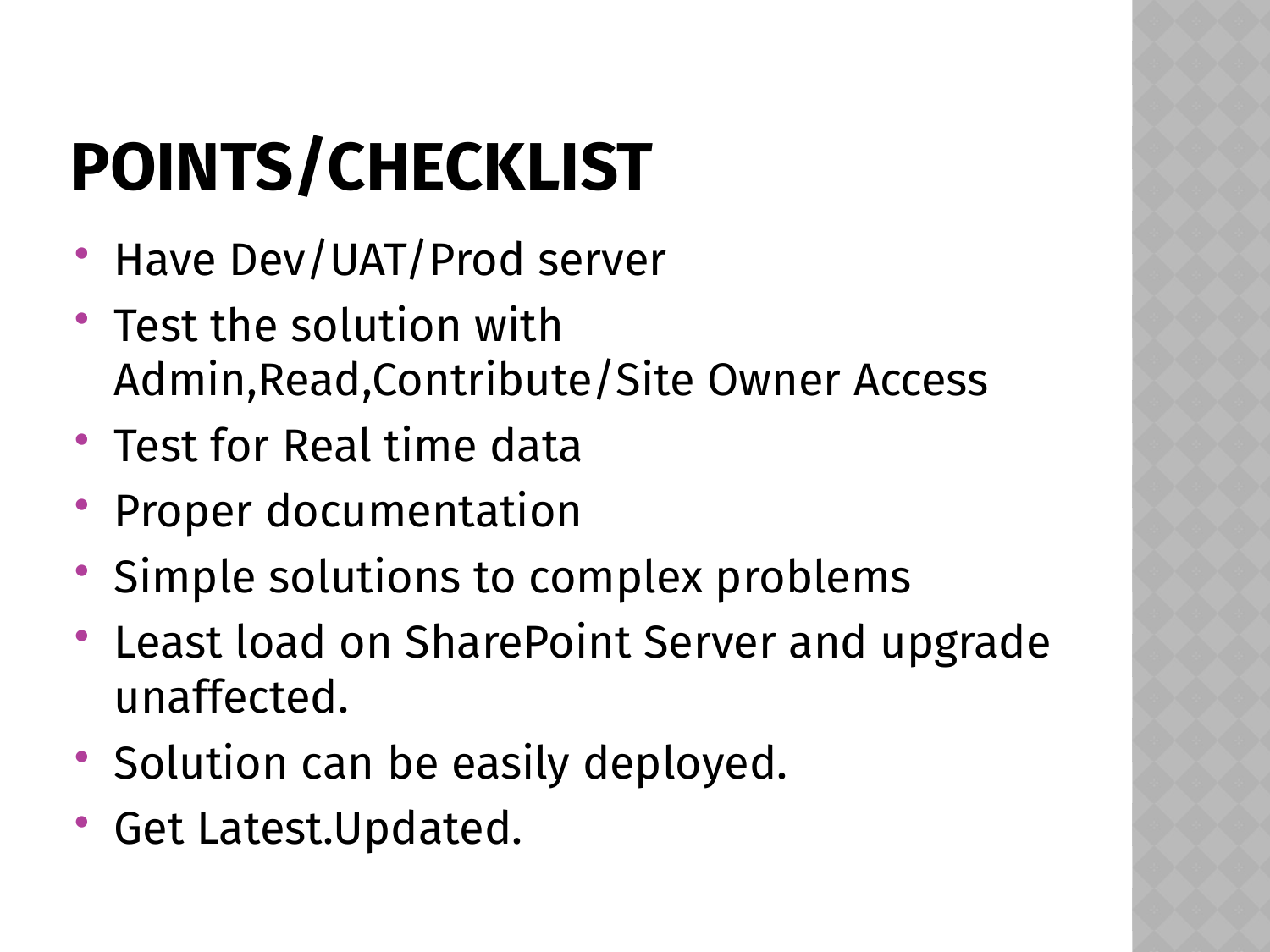

# points/checklist
Have Dev/UAT/Prod server
Test the solution with Admin,Read,Contribute/Site Owner Access
Test for Real time data
Proper documentation
Simple solutions to complex problems
Least load on SharePoint Server and upgrade unaffected.
Solution can be easily deployed.
Get Latest.Updated.